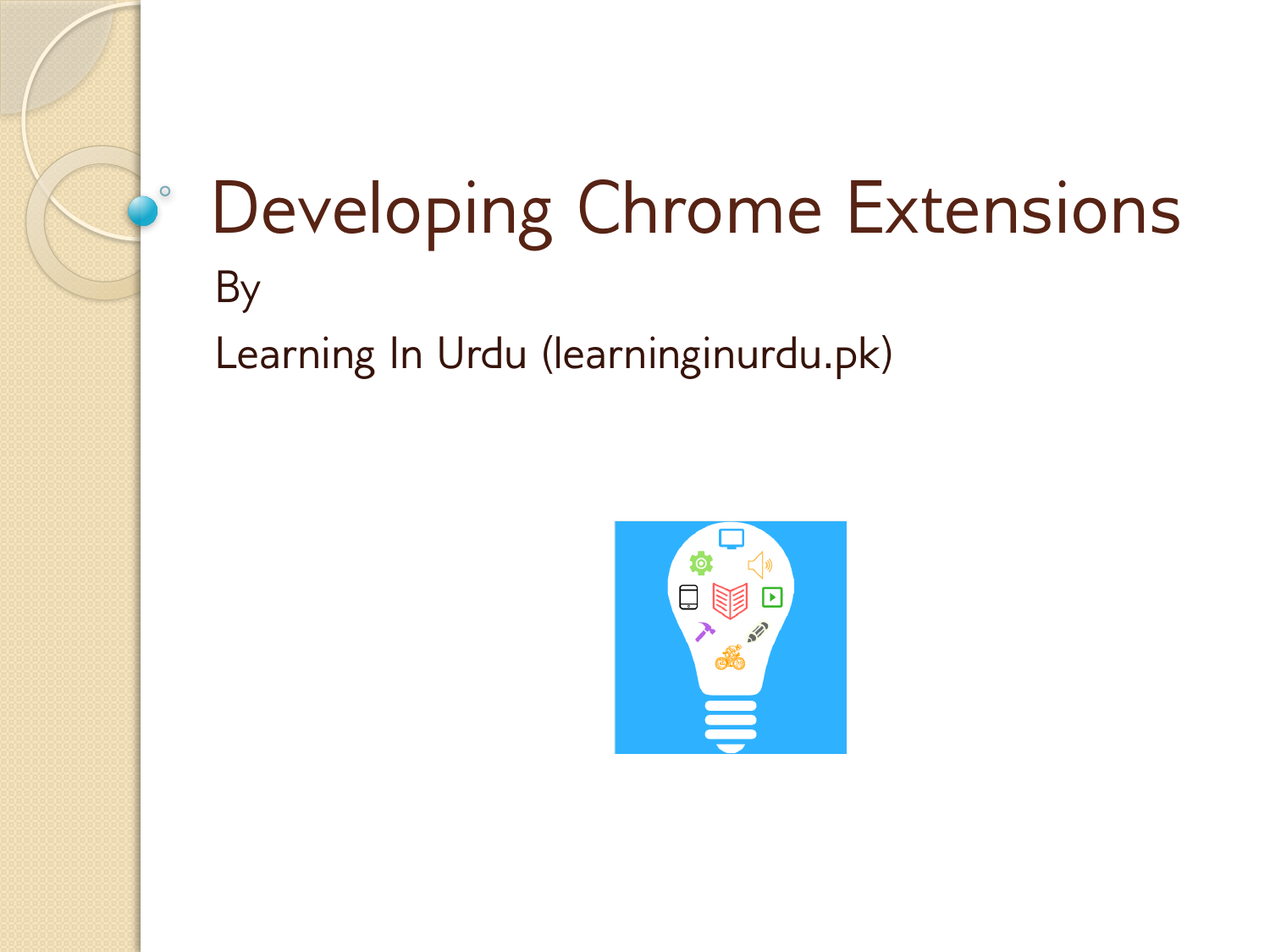

# Developing Chrome Extensions
By
Learning In Urdu (learninginurdu.pk)